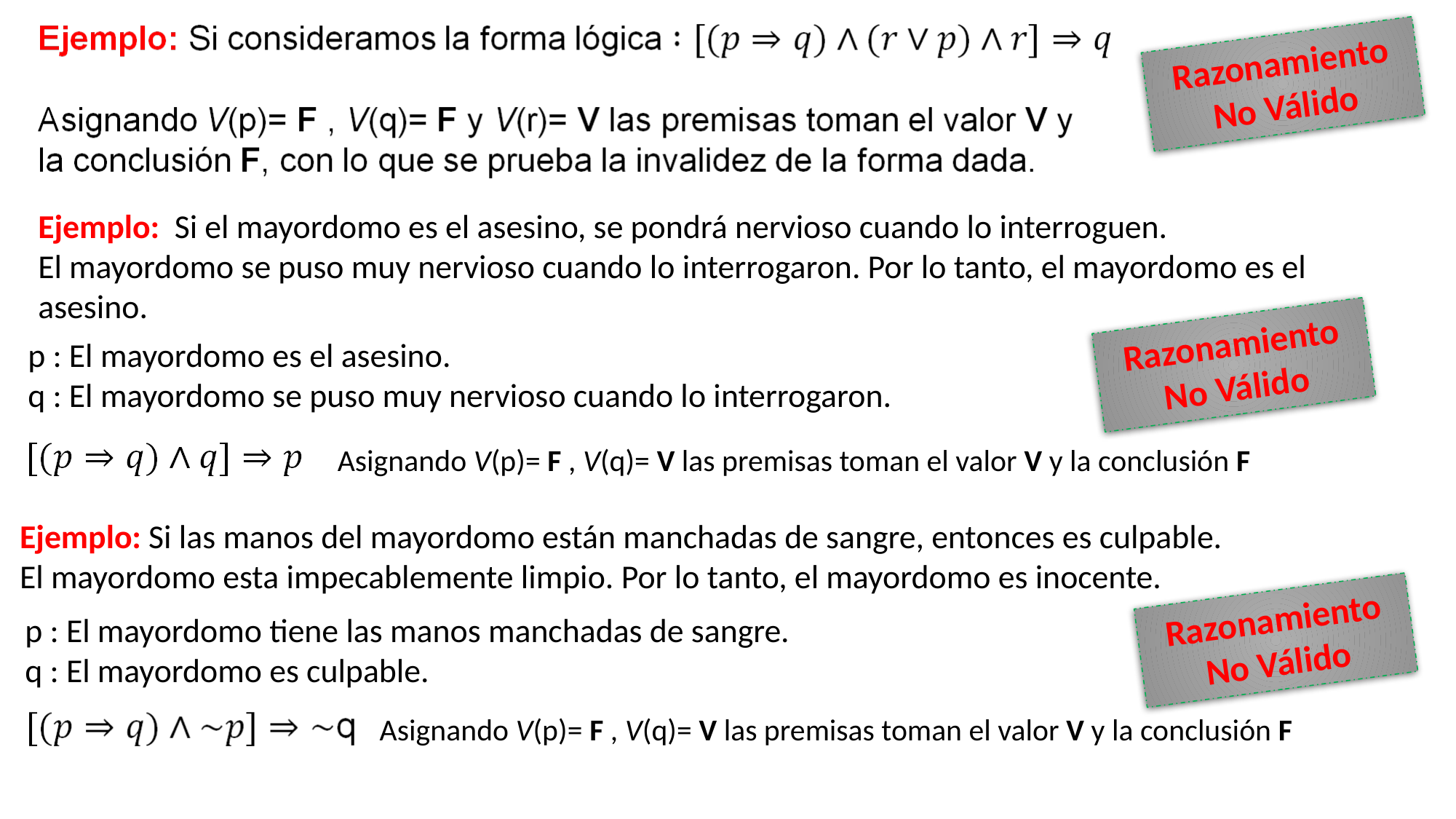

Razonamiento
No Válido
Ejemplo:  Si el mayordomo es el asesino, se pondrá nervioso cuando lo interroguen.
El mayordomo se puso muy nervioso cuando lo interrogaron. Por lo tanto, el mayordomo es el asesino.
Razonamiento
No Válido
p : El mayordomo es el asesino.
q : El mayordomo se puso muy nervioso cuando lo interrogaron.

Asignando V(p)= F , V(q)= V las premisas toman el valor V y la conclusión F
Ejemplo: Si las manos del mayordomo están manchadas de sangre, entonces es culpable.
El mayordomo esta impecablemente limpio. Por lo tanto, el mayordomo es inocente.
Razonamiento
No Válido
p : El mayordomo tiene las manos manchadas de sangre.
q : El mayordomo es culpable.

Asignando V(p)= F , V(q)= V las premisas toman el valor V y la conclusión F